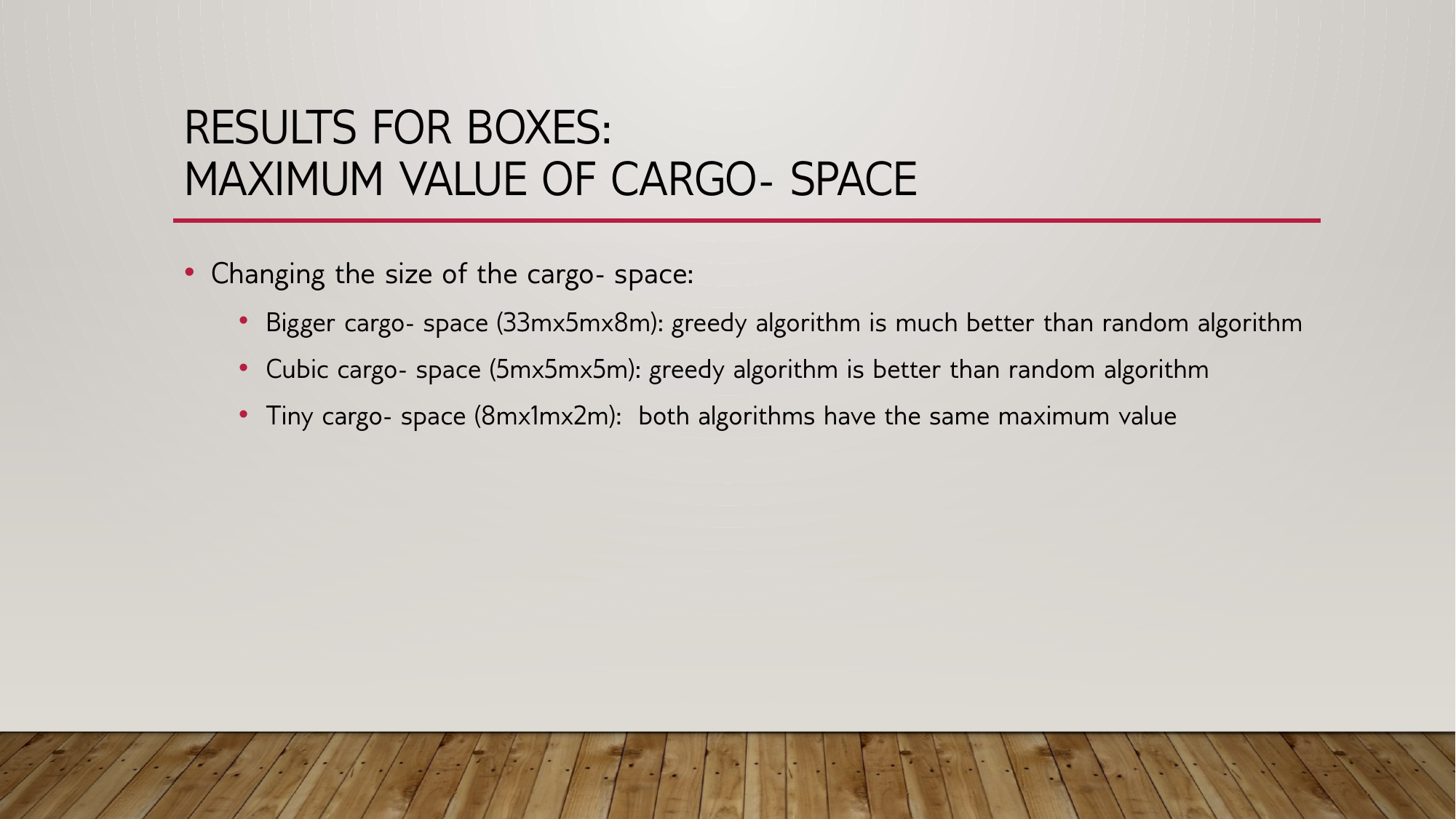

# Results for Boxes: Maximum value of Cargo- space
Changing the size of the cargo- space:
Bigger cargo- space (33mx5mx8m): greedy algorithm is much better than random algorithm
Cubic cargo- space (5mx5mx5m): greedy algorithm is better than random algorithm
Tiny cargo- space (8mx1mx2m):  both algorithms have the same maximum value